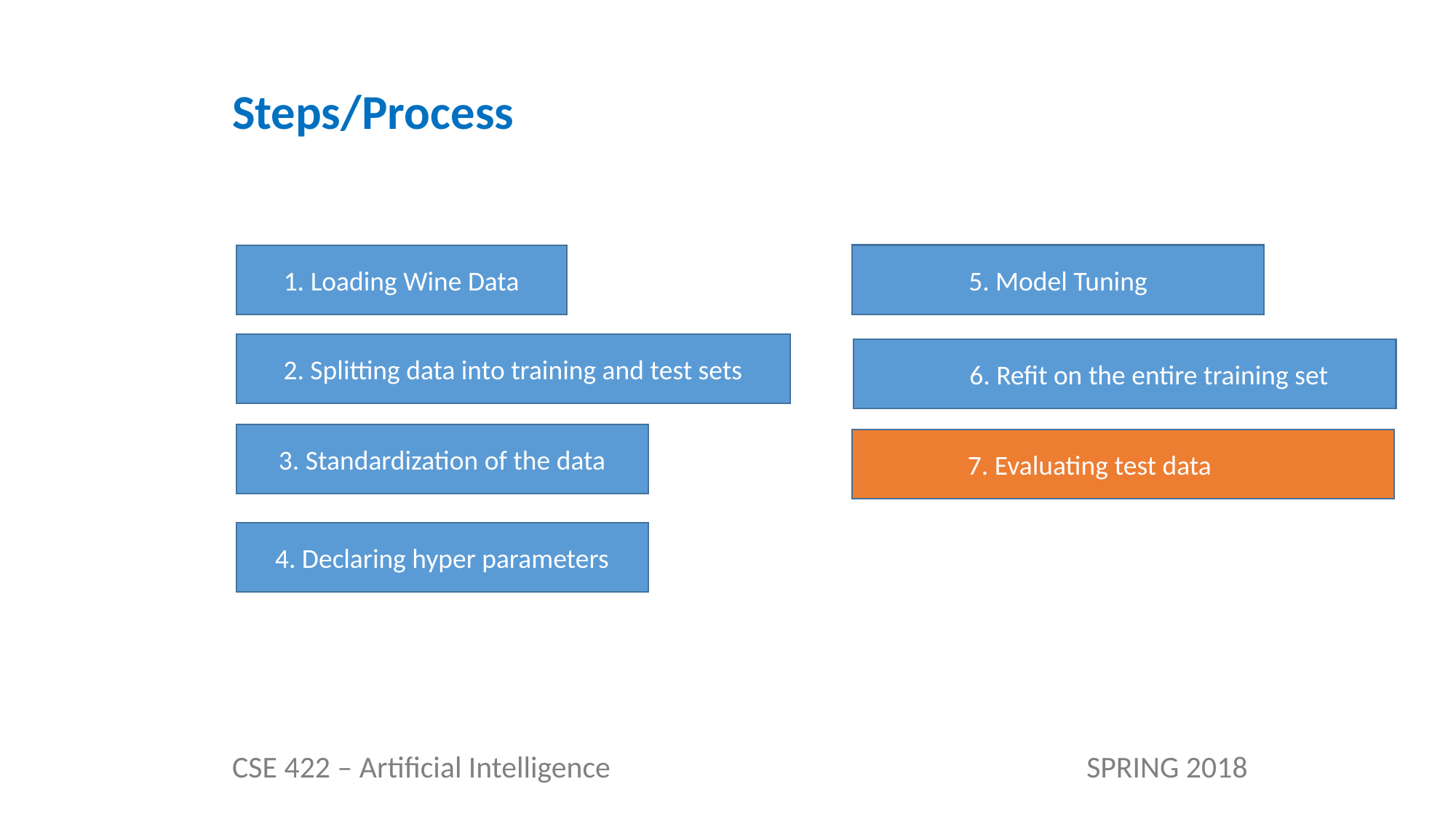

Steps/Process

5. Model Tuning

1. Loading Wine Data

2. Splitting data into training and test sets

                 6. Refit on the entire training set

3. Standardization of the data

                 7. Evaluating test data

4. Declaring hyper parameters

CSE 422 – Artificial Intelligence                                                                     SPRING 2018